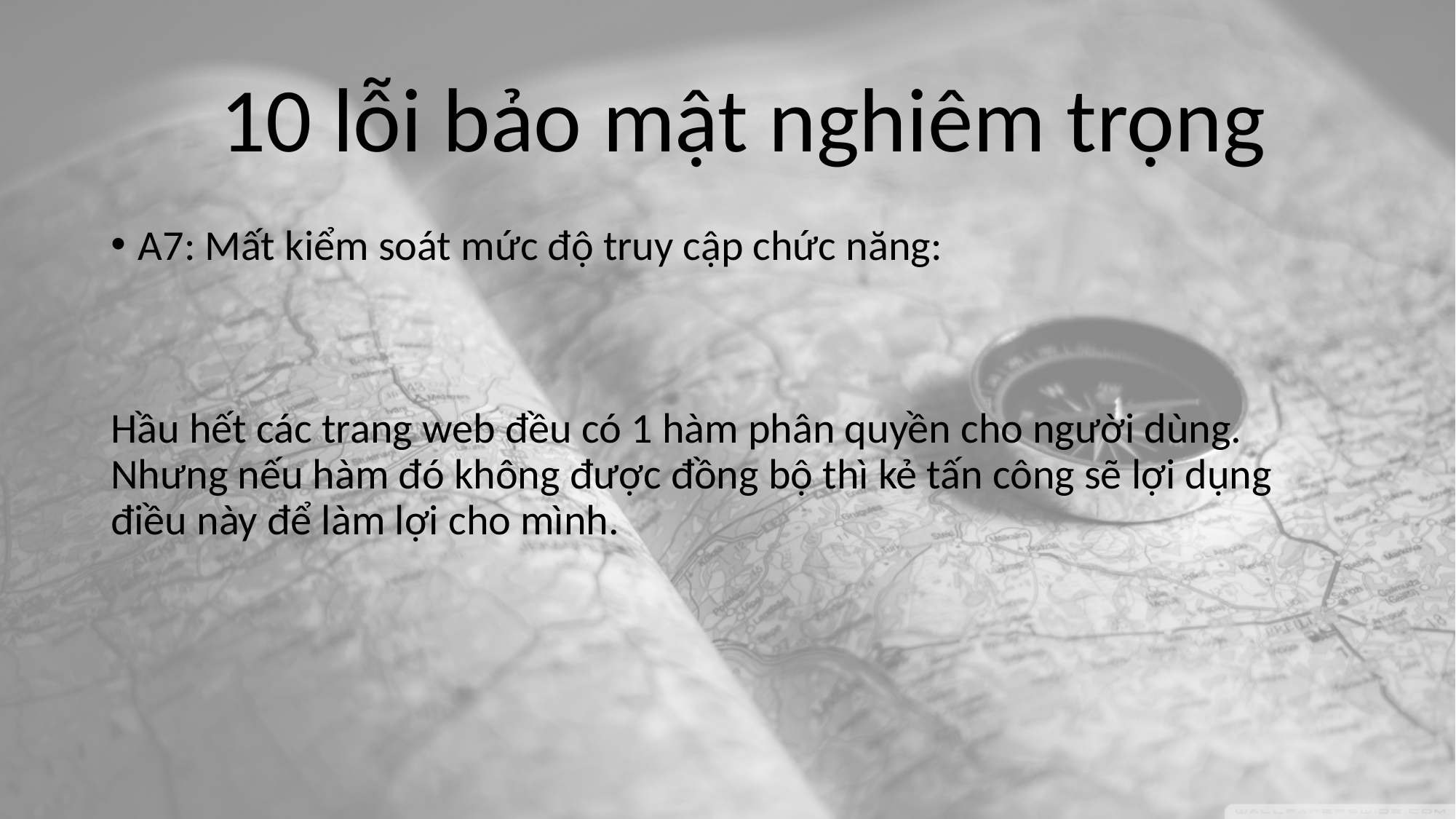

# 10 lỗi bảo mật nghiêm trọng
A7: Mất kiểm soát mức độ truy cập chức năng:

Hầu hết các trang web đều có 1 hàm phân quyền cho người dùng. Nhưng nếu hàm đó không được đồng bộ thì kẻ tấn công sẽ lợi dụng điều này để làm lợi cho mình.